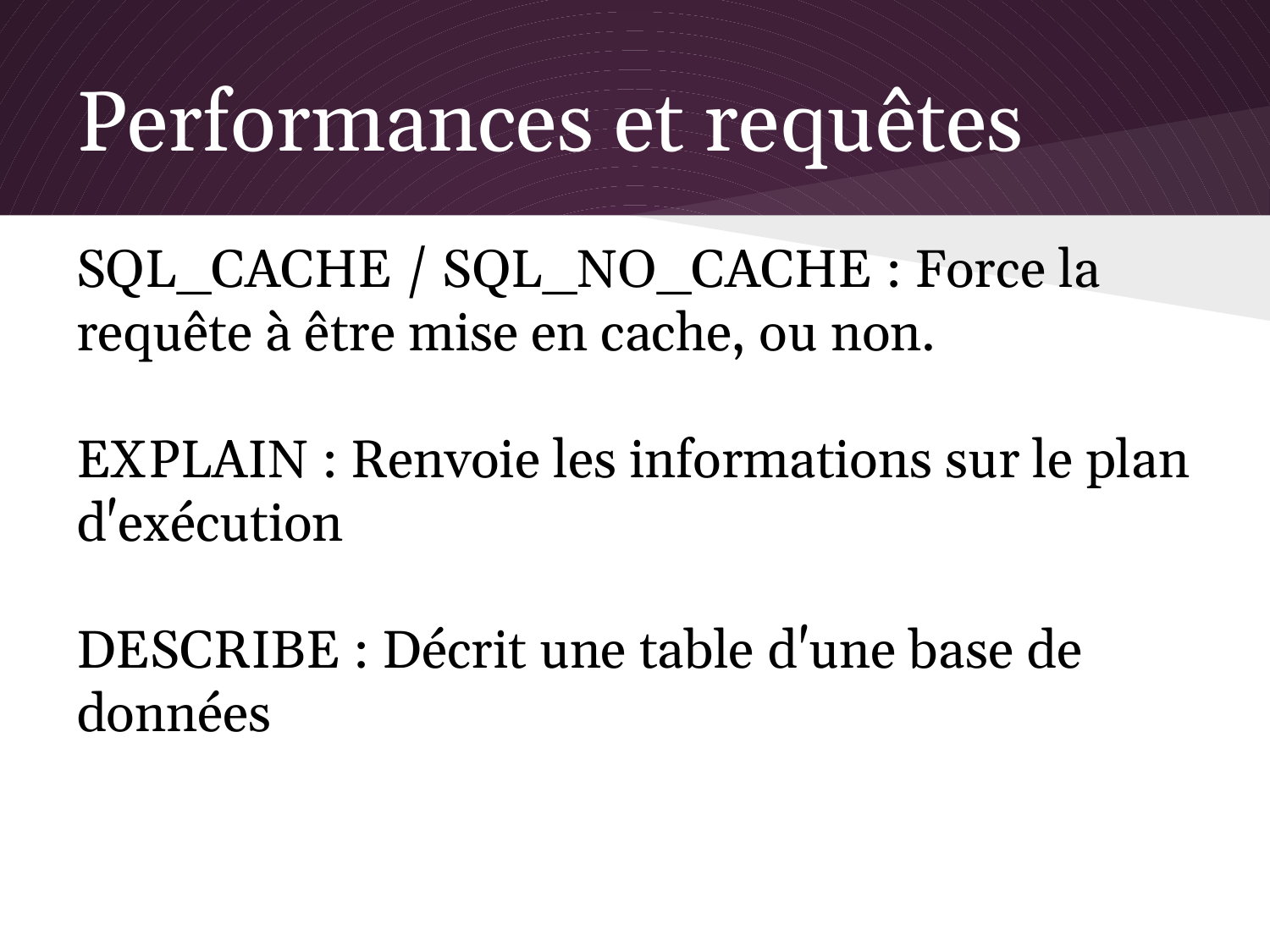

# Performances et requêtes
SQL_CACHE / SQL_NO_CACHE : Force la requête à être mise en cache, ou non.

EXPLAIN : Renvoie les informations sur le plan d'exécution

DESCRIBE : Décrit une table d'une base de données